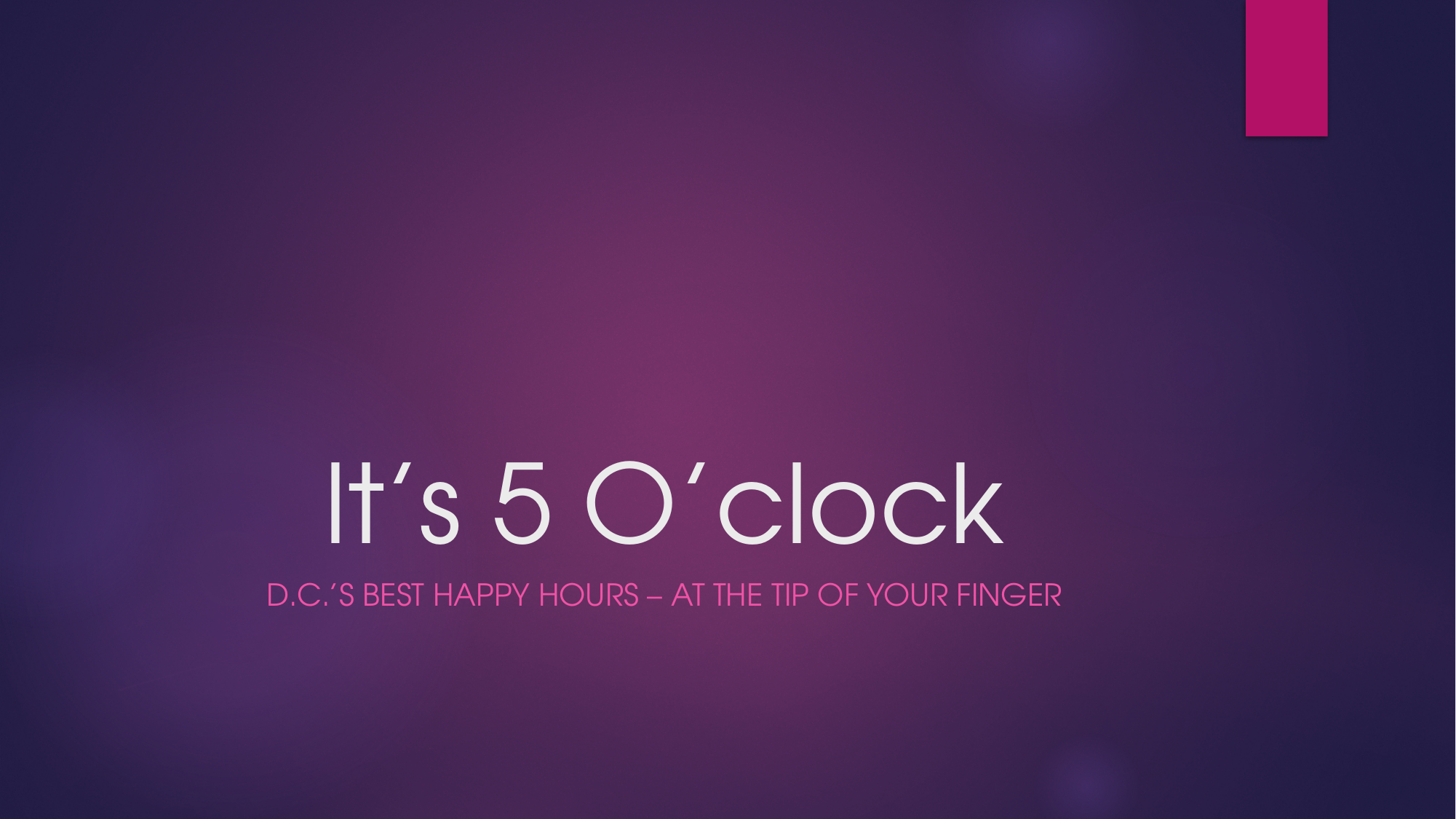

# It’s 5 O’clock
D.C.’s best happy hours – at the tip of your finger